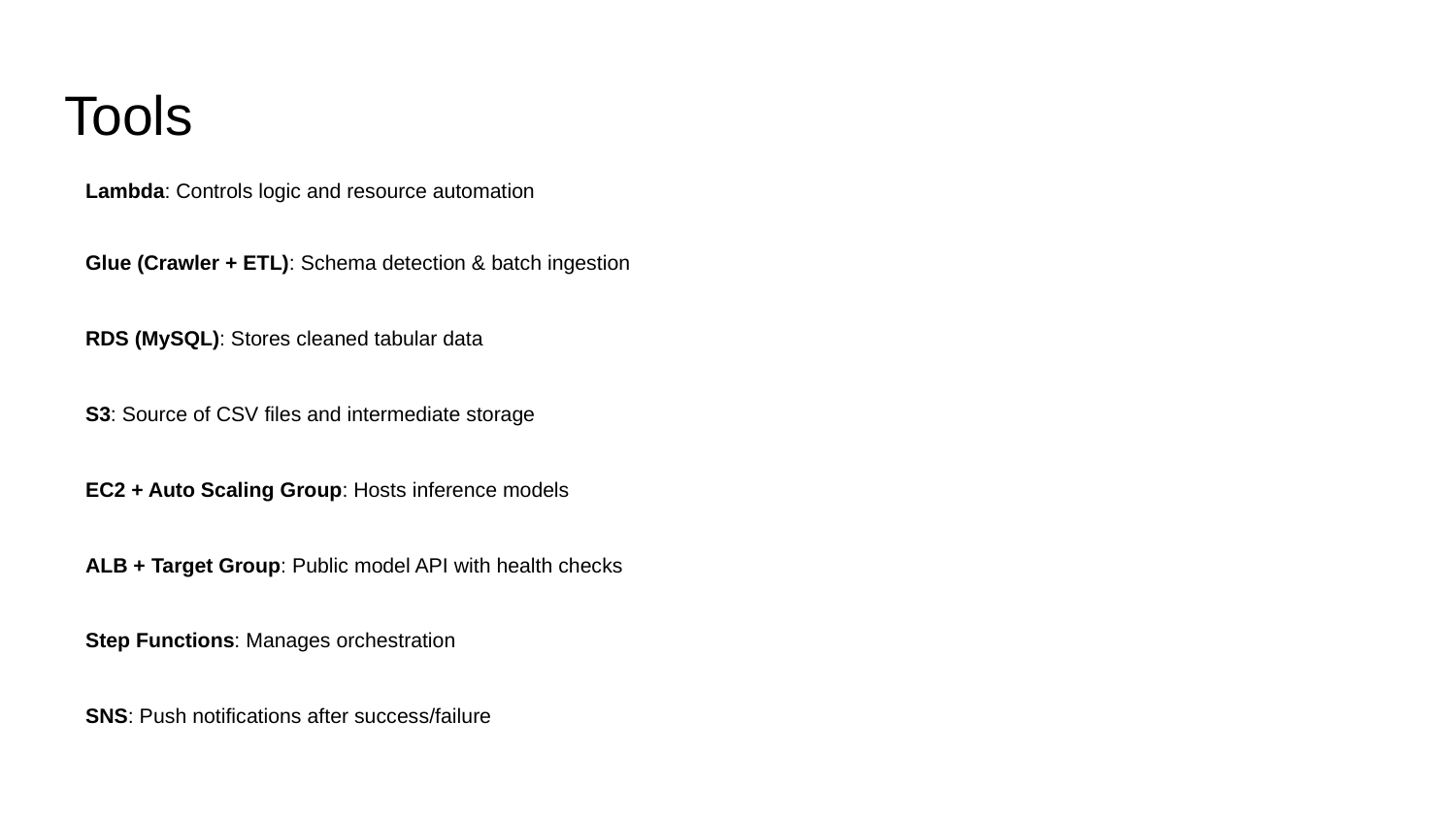

# Tools
Lambda: Controls logic and resource automation
Glue (Crawler + ETL): Schema detection & batch ingestion
RDS (MySQL): Stores cleaned tabular data
S3: Source of CSV files and intermediate storage
EC2 + Auto Scaling Group: Hosts inference models
ALB + Target Group: Public model API with health checks
Step Functions: Manages orchestration
SNS: Push notifications after success/failure